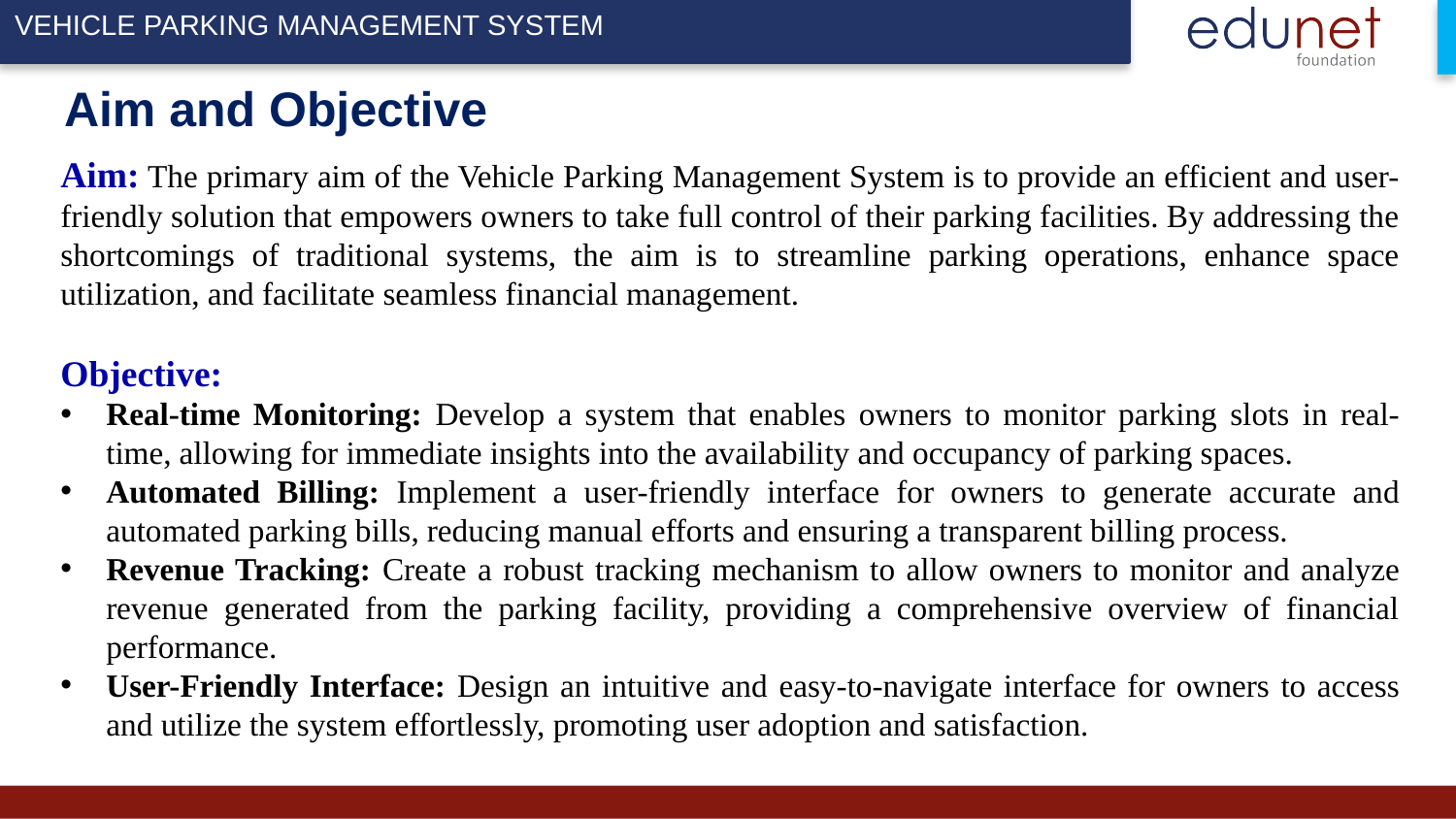

VEHICLE PARKING MANAGEMENT SYSTEM
# Aim and Objective
Aim: The primary aim of the Vehicle Parking Management System is to provide an efficient and user-friendly solution that empowers owners to take full control of their parking facilities. By addressing the shortcomings of traditional systems, the aim is to streamline parking operations, enhance space utilization, and facilitate seamless financial management.

Objective:
Real-time Monitoring: Develop a system that enables owners to monitor parking slots in real-time, allowing for immediate insights into the availability and occupancy of parking spaces.
Automated Billing: Implement a user-friendly interface for owners to generate accurate and automated parking bills, reducing manual efforts and ensuring a transparent billing process.
Revenue Tracking: Create a robust tracking mechanism to allow owners to monitor and analyze revenue generated from the parking facility, providing a comprehensive overview of financial performance.
User-Friendly Interface: Design an intuitive and easy-to-navigate interface for owners to access and utilize the system effortlessly, promoting user adoption and satisfaction.